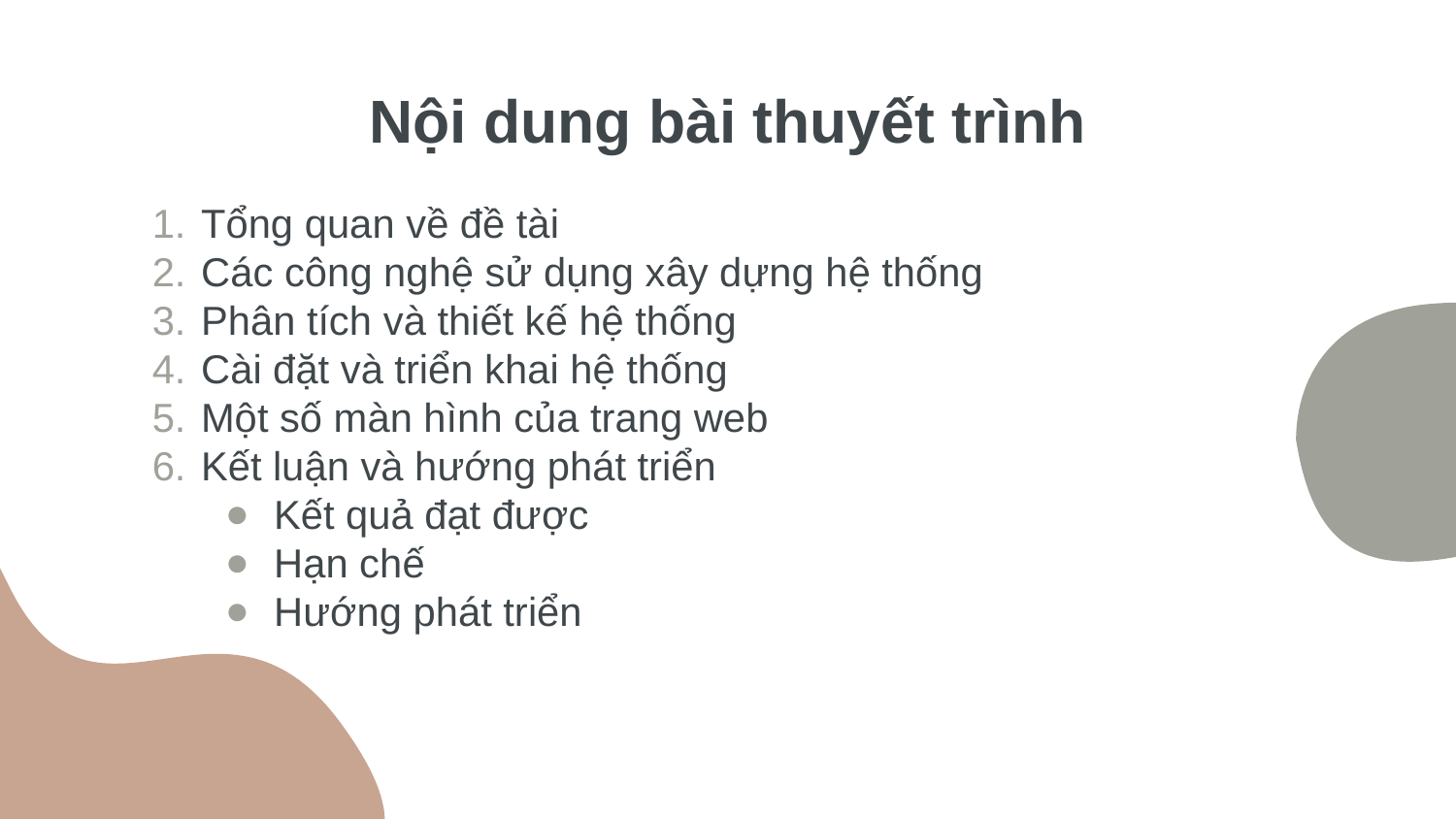

# Nội dung bài thuyết trình
Tổng quan về đề tài
Các công nghệ sử dụng xây dựng hệ thống
Phân tích và thiết kế hệ thống
Cài đặt và triển khai hệ thống
Một số màn hình của trang web
Kết luận và hướng phát triển
Kết quả đạt được
Hạn chế
Hướng phát triển